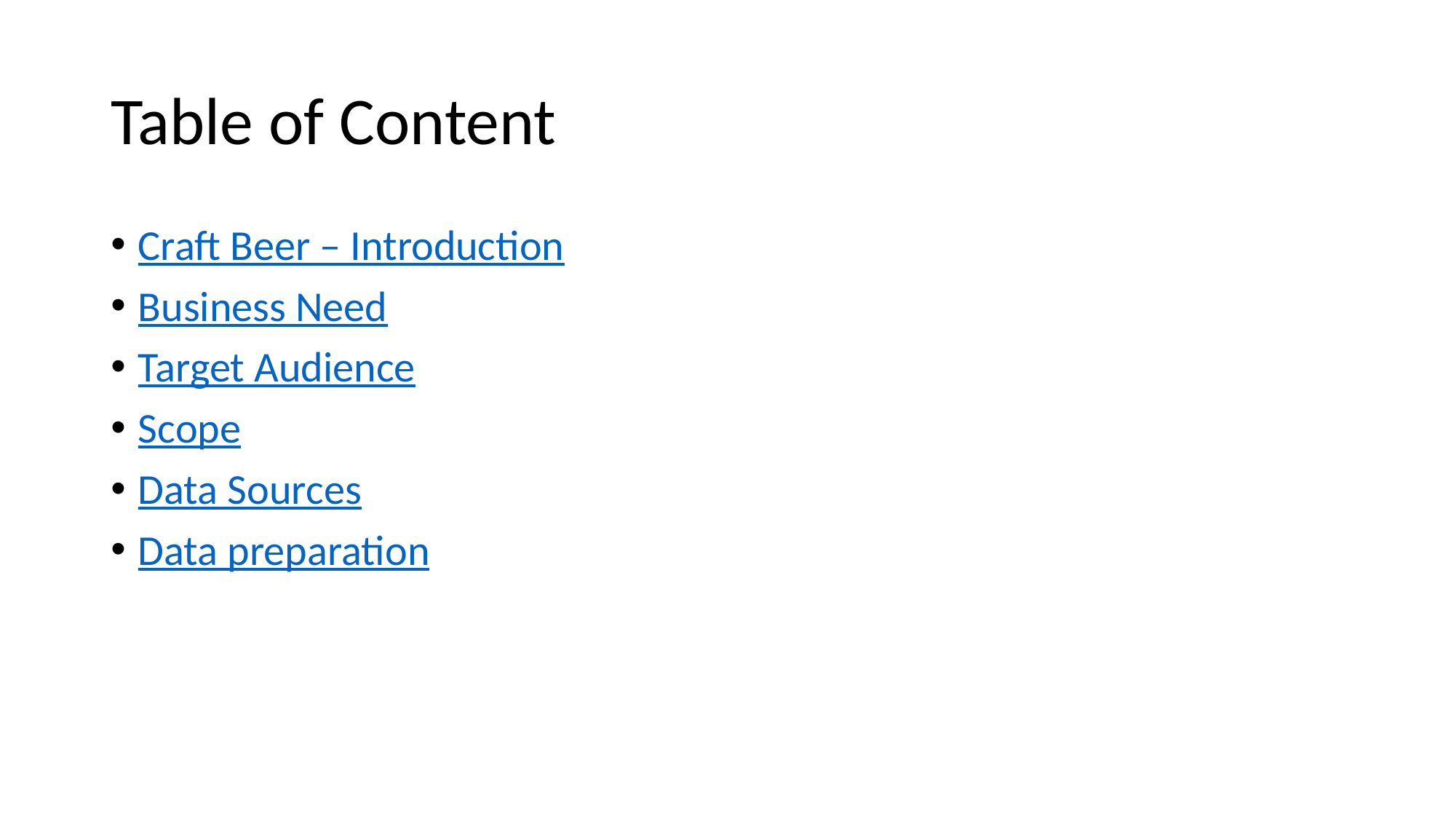

# Table of Content
Craft Beer – Introduction
Business Need
Target Audience
Scope
Data Sources
Data preparation